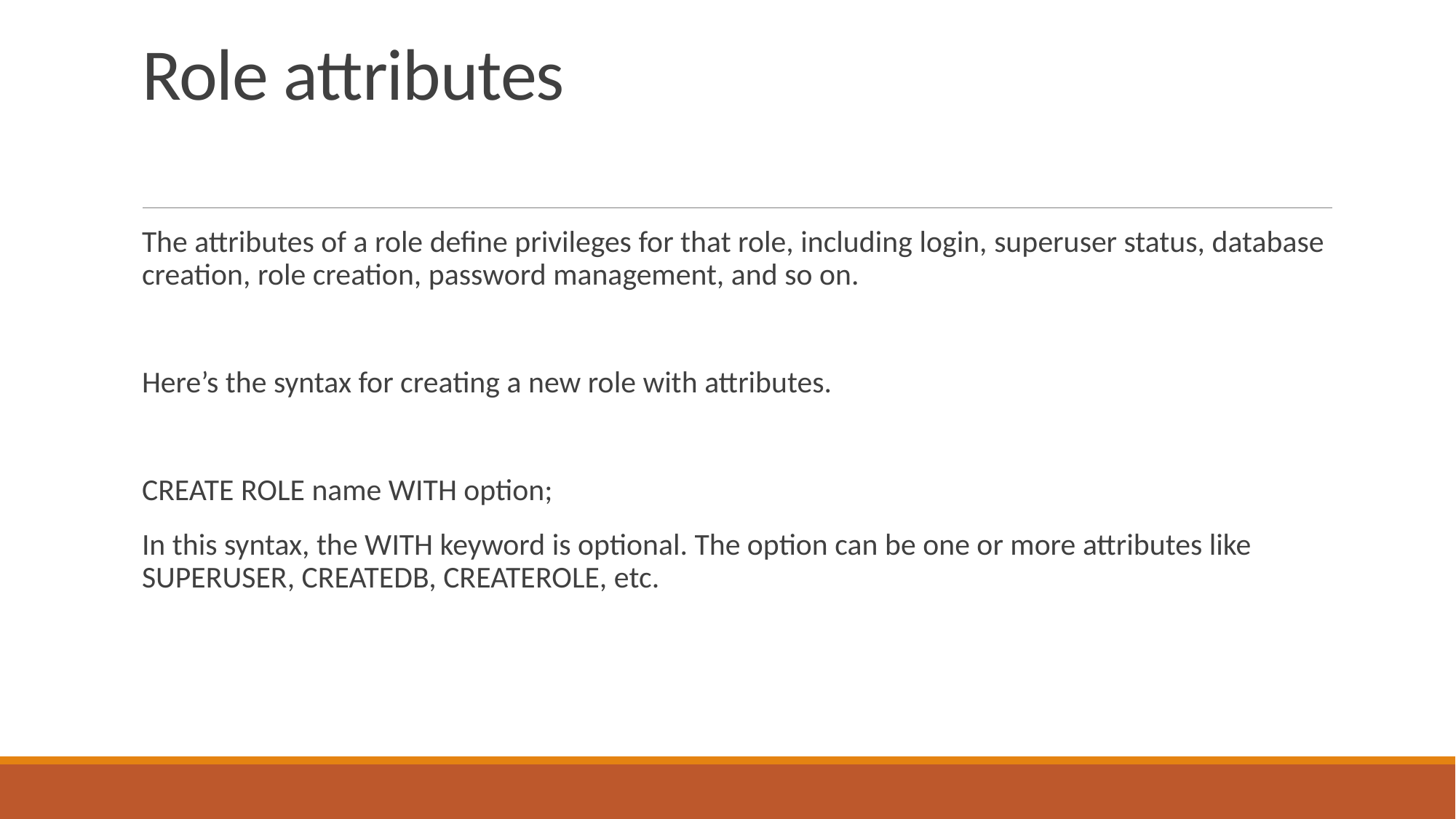

# Role attributes
The attributes of a role define privileges for that role, including login, superuser status, database creation, role creation, password management, and so on.

Here’s the syntax for creating a new role with attributes.

CREATE ROLE name WITH option;
In this syntax, the WITH keyword is optional. The option can be one or more attributes like SUPERUSER, CREATEDB, CREATEROLE, etc.